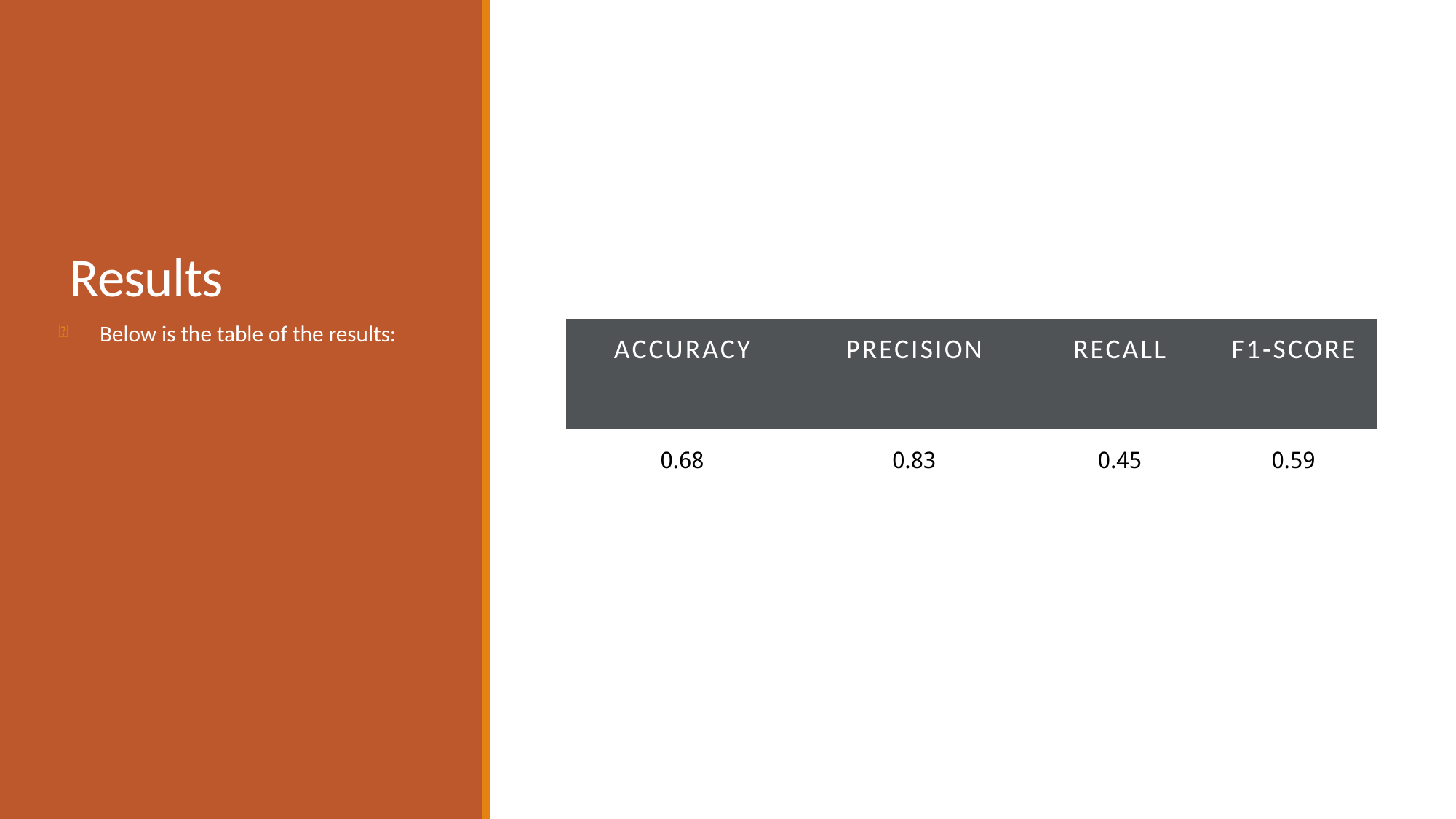

# Results
Below is the table of the results:
| Accuracy | Precision | Recall | F1-score |
| --- | --- | --- | --- |
| 0.68 | 0.83 | 0.45 | 0.59 |